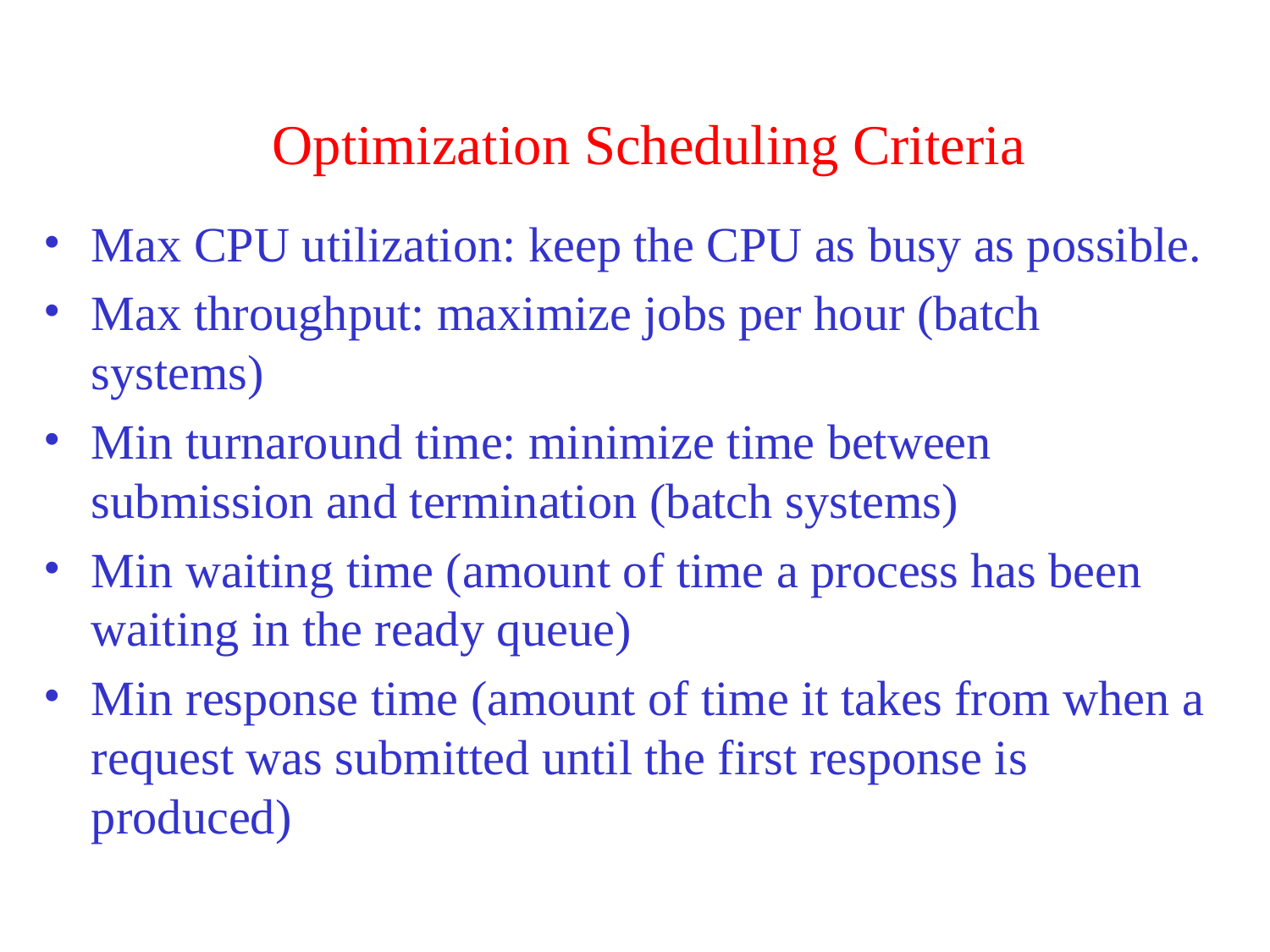

# Optimization Scheduling Criteria
Max CPU utilization: keep the CPU as busy as possible.
Max throughput: maximize jobs per hour (batch systems)
Min turnaround time: minimize time between submission and termination (batch systems)
Min waiting time (amount of time a process has been waiting in the ready queue)
Min response time (amount of time it takes from when a request was submitted until the first response is produced)
4